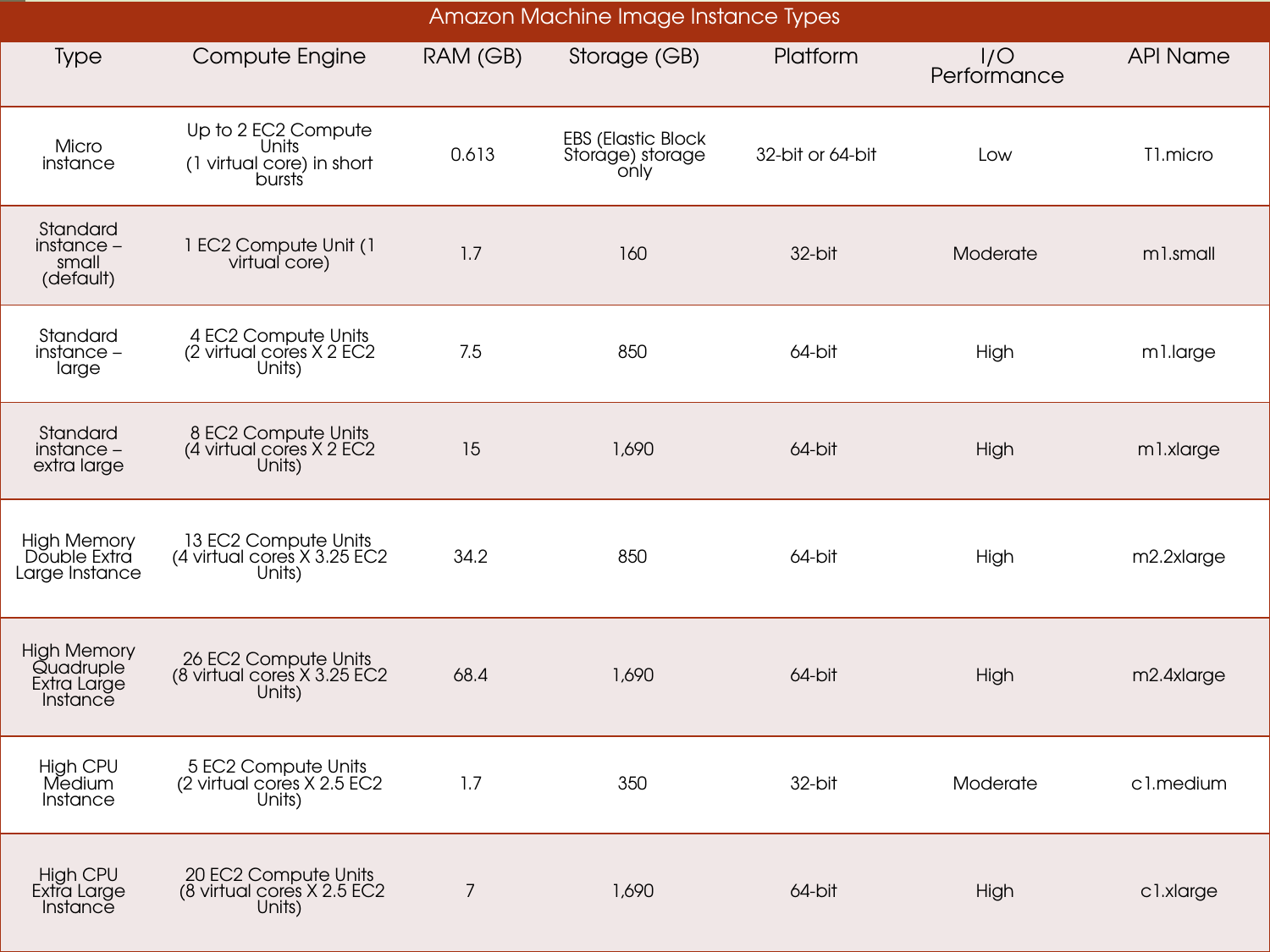

| Amazon Machine Image Instance Types |  |  |  |  |  |  |
| --- | --- | --- | --- | --- | --- | --- |
| Type | Compute Engine | RAM (GB) | Storage (GB) | Platform | I/O Performance | API Name |
| Micro instance | Up to 2 EC2 Compute Units (1 virtual core) in short bursts | 0.613 | EBS (Elastic Block Storage) storage only | 32-bit or 64-bit | Low | T1.micro |
| Standard instance – small (default) | 1 EC2 Compute Unit (1 virtual core) | 1.7 | 160 | 32-bit | Moderate | m1.small |
| Standard instance – large | 4 EC2 Compute Units (2 virtual cores X 2 EC2 Units) | 7.5 | 850 | 64-bit | High | m1.large |
| Standard instance – extra large | 8 EC2 Compute Units (4 virtual cores X 2 EC2 Units) | 15 | 1,690 | 64-bit | High | m1.xlarge |
| High Memory Double Extra Large Instance | 13 EC2 Compute Units (4 virtual cores X 3.25 EC2 Units) | 34.2 | 850 | 64-bit | High | m2.2xlarge |
| High Memory Quadruple Extra Large Instance | 26 EC2 Compute Units (8 virtual cores X 3.25 EC2 Units) | 68.4 | 1,690 | 64-bit | High | m2.4xlarge |
| High CPU Medium Instance | 5 EC2 Compute Units (2 virtual cores X 2.5 EC2 Units) | 1.7 | 350 | 32-bit | Moderate | c1.medium |
| High CPU Extra Large Instance | 20 EC2 Compute Units (8 virtual cores X 2.5 EC2 Units) | 7 | 1,690 | 64-bit | High | c1.xlarge |
#
1-18

Copyright © 2016 FPT University